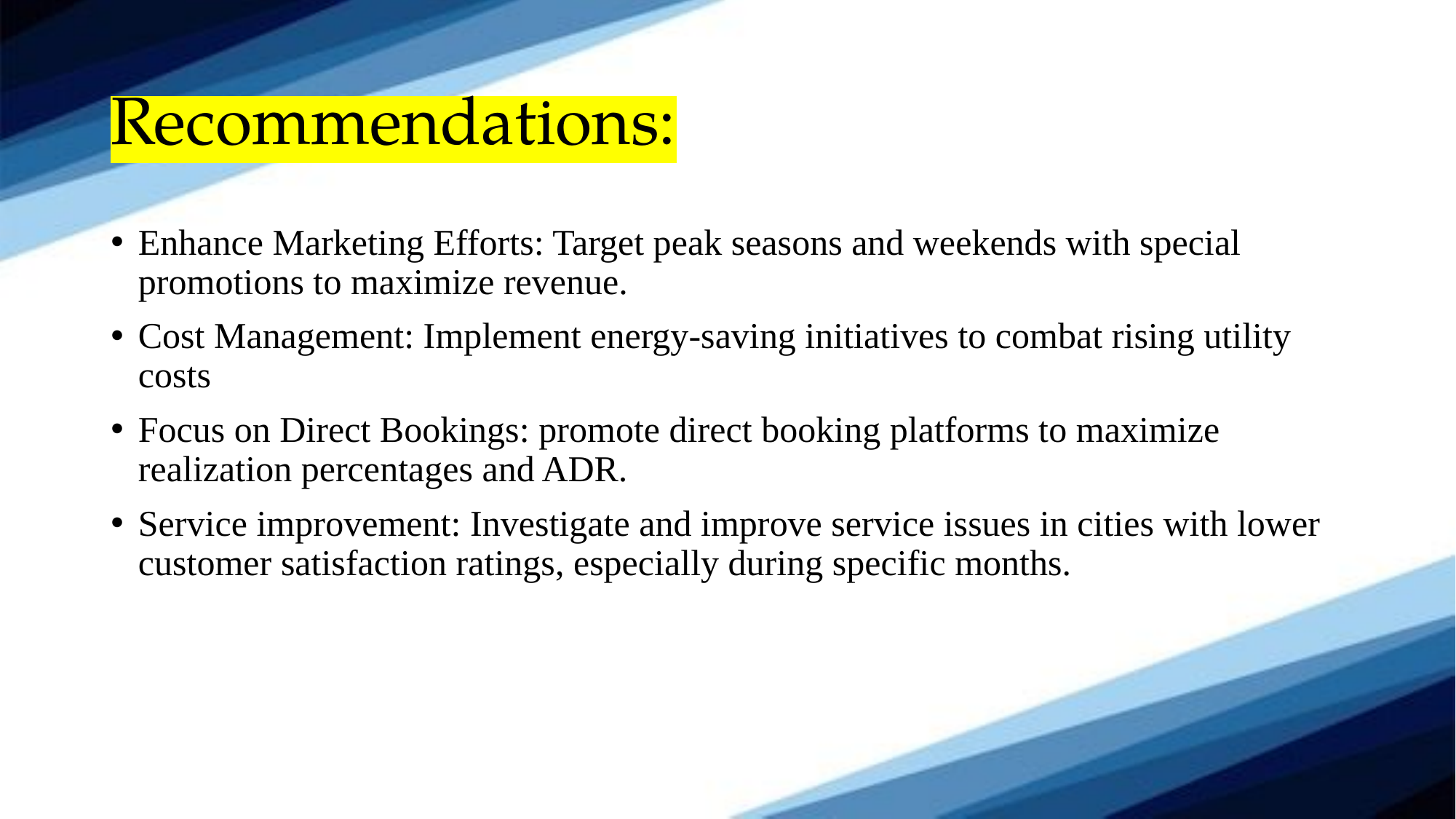

# Recommendations:
Enhance Marketing Efforts: Target peak seasons and weekends with special promotions to maximize revenue.
Cost Management: Implement energy-saving initiatives to combat rising utility costs
Focus on Direct Bookings: promote direct booking platforms to maximize realization percentages and ADR.
Service improvement: Investigate and improve service issues in cities with lower customer satisfaction ratings, especially during specific months.